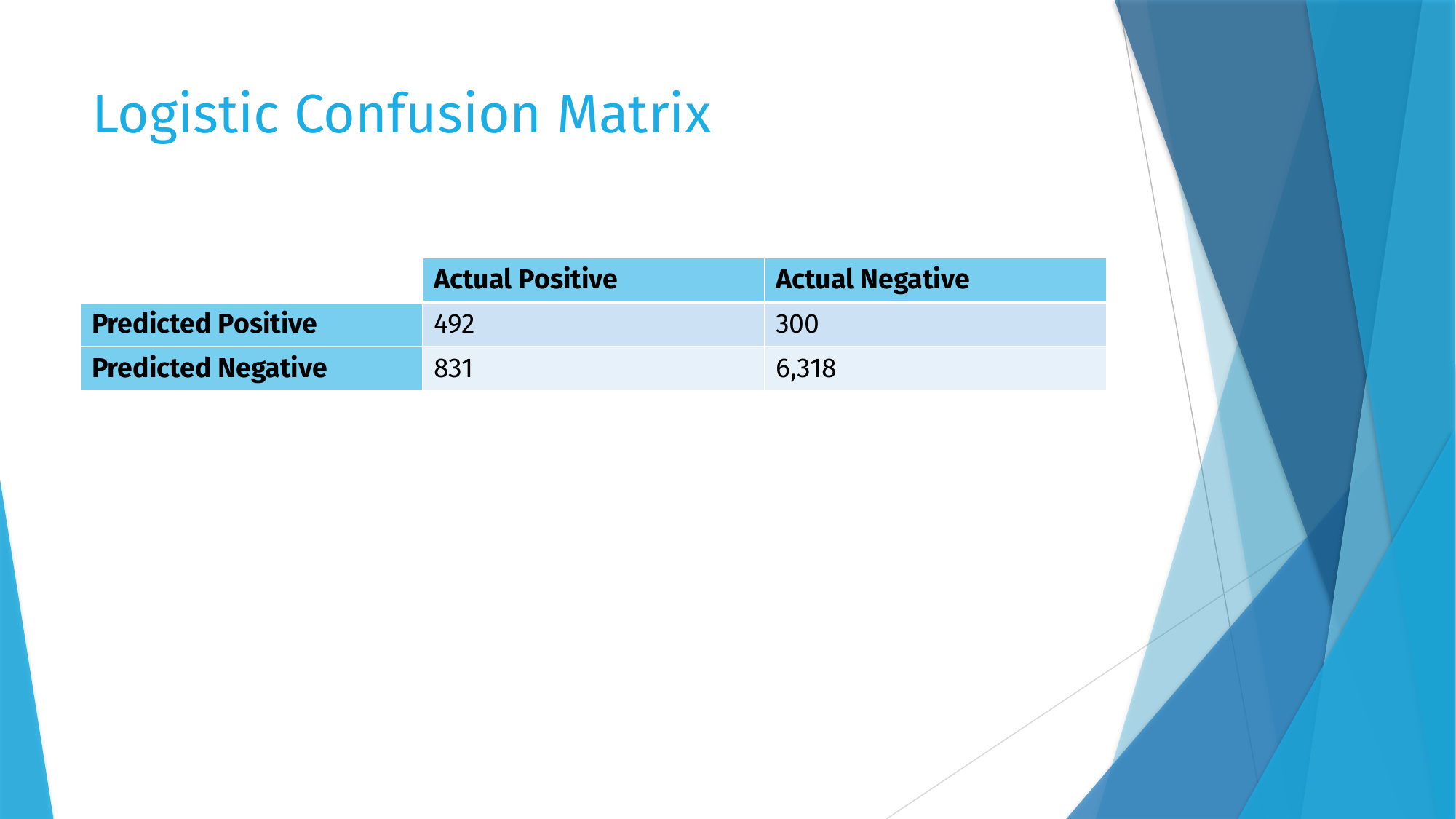

# Logistic Confusion Matrix
|  | Actual Positive | Actual Negative |
| --- | --- | --- |
| Predicted Positive | 492 | 300 |
| Predicted Negative | 831 | 6,318 |